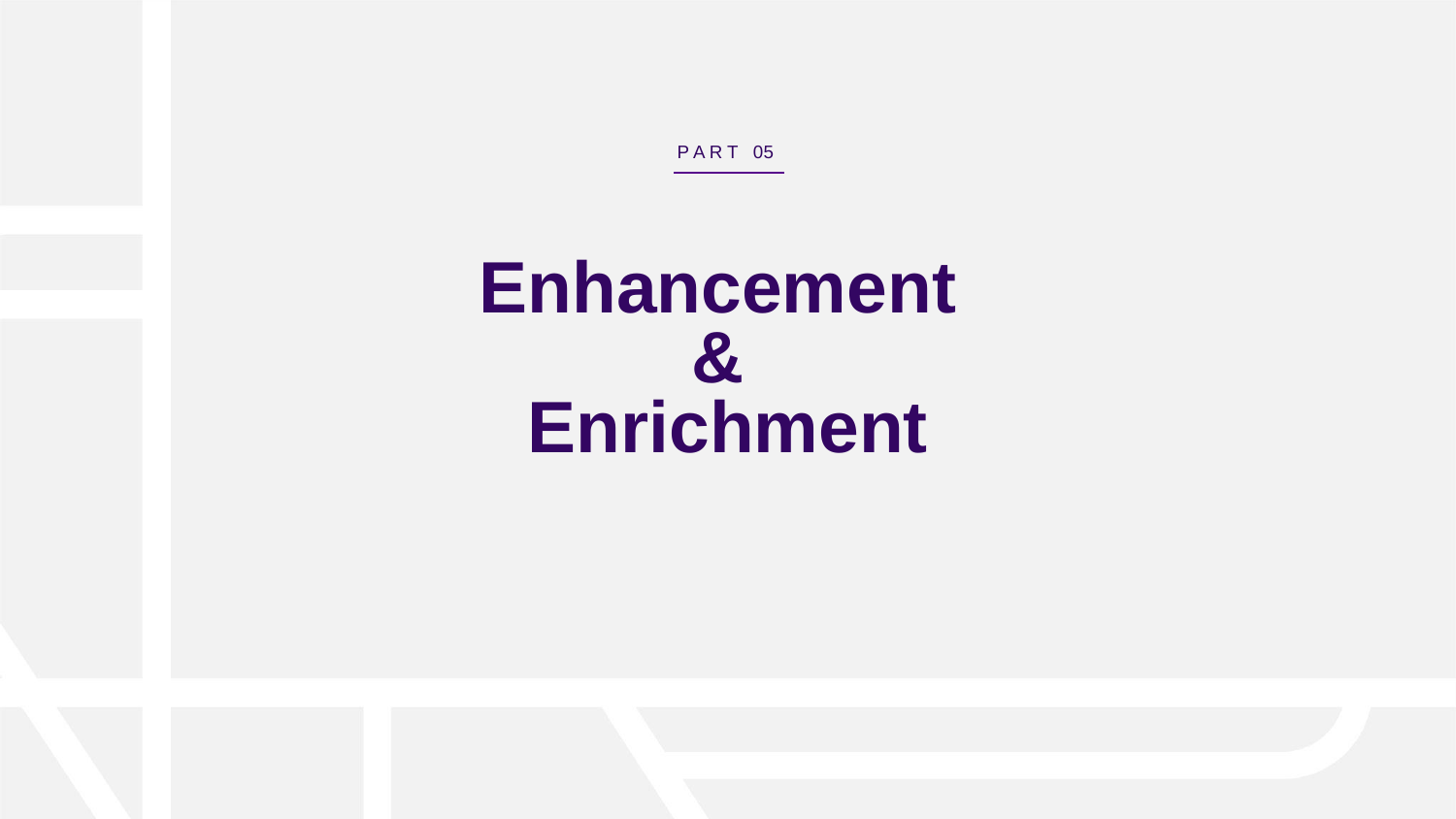

P A R T   05
# Enhancement
&
Enrichment